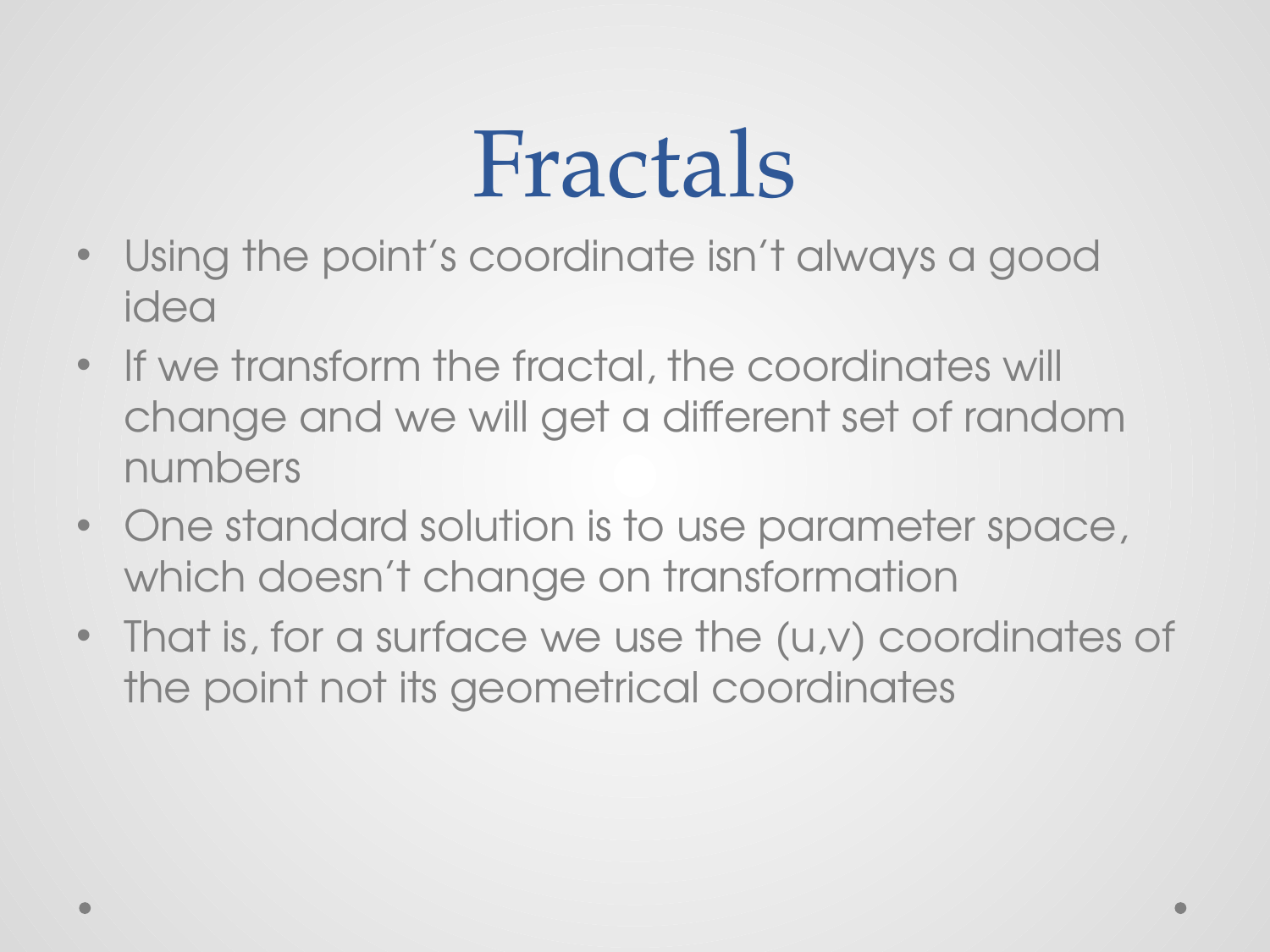

# Fractals
Using the point’s coordinate isn’t always a good idea
If we transform the fractal, the coordinates will change and we will get a different set of random numbers
One standard solution is to use parameter space, which doesn’t change on transformation
That is, for a surface we use the (u,v) coordinates of the point not its geometrical coordinates